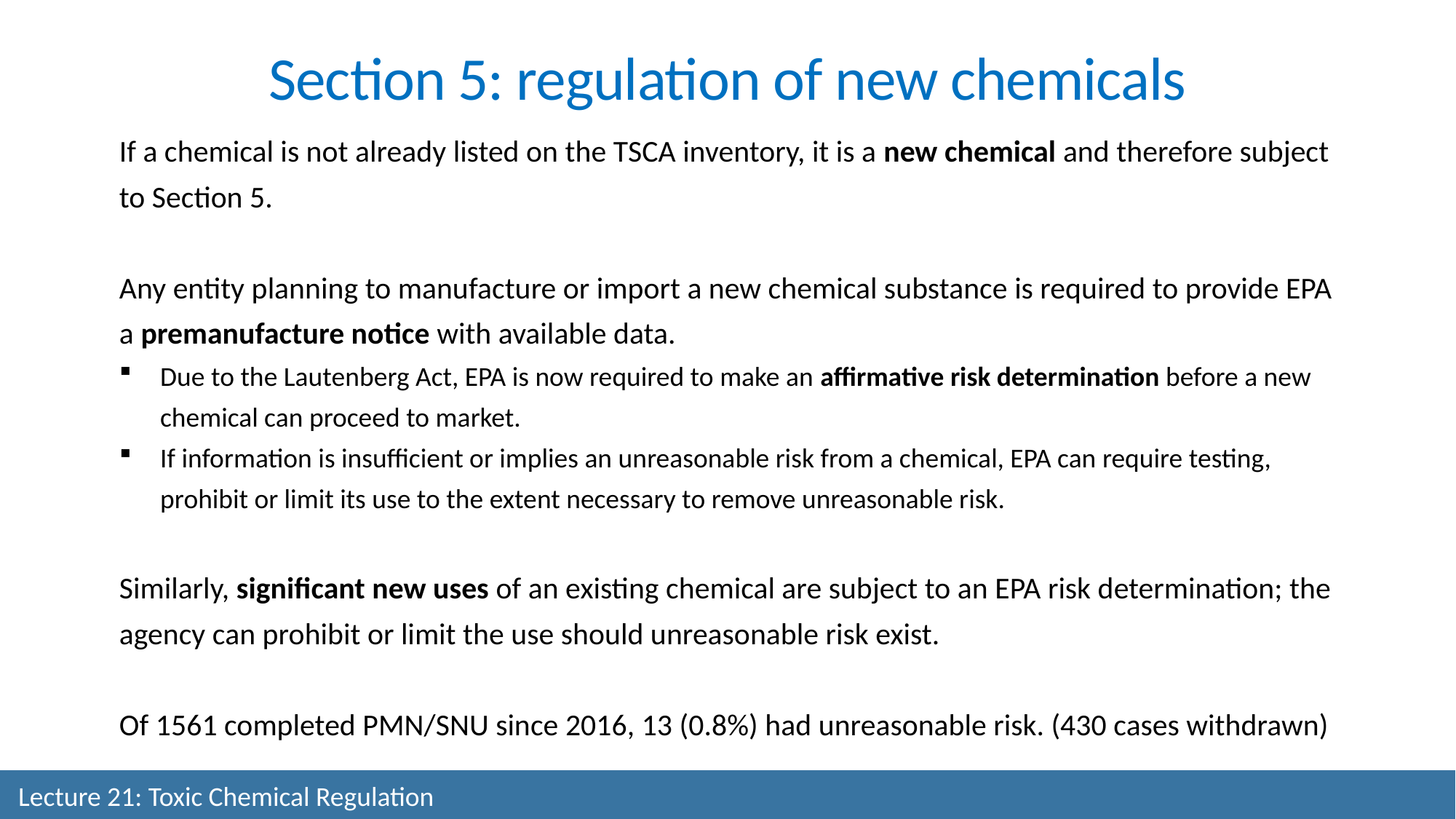

Section 5: regulation of new chemicals
If a chemical is not already listed on the TSCA inventory, it is a new chemical and therefore subject to Section 5.

Any entity planning to manufacture or import a new chemical substance is required to provide EPA a premanufacture notice with available data.
Due to the Lautenberg Act, EPA is now required to make an affirmative risk determination before a new chemical can proceed to market.
If information is insufficient or implies an unreasonable risk from a chemical, EPA can require testing, prohibit or limit its use to the extent necessary to remove unreasonable risk.

Similarly, significant new uses of an existing chemical are subject to an EPA risk determination; the agency can prohibit or limit the use should unreasonable risk exist.

Of 1561 completed PMN/SNU since 2016, 13 (0.8%) had unreasonable risk. (430 cases withdrawn)